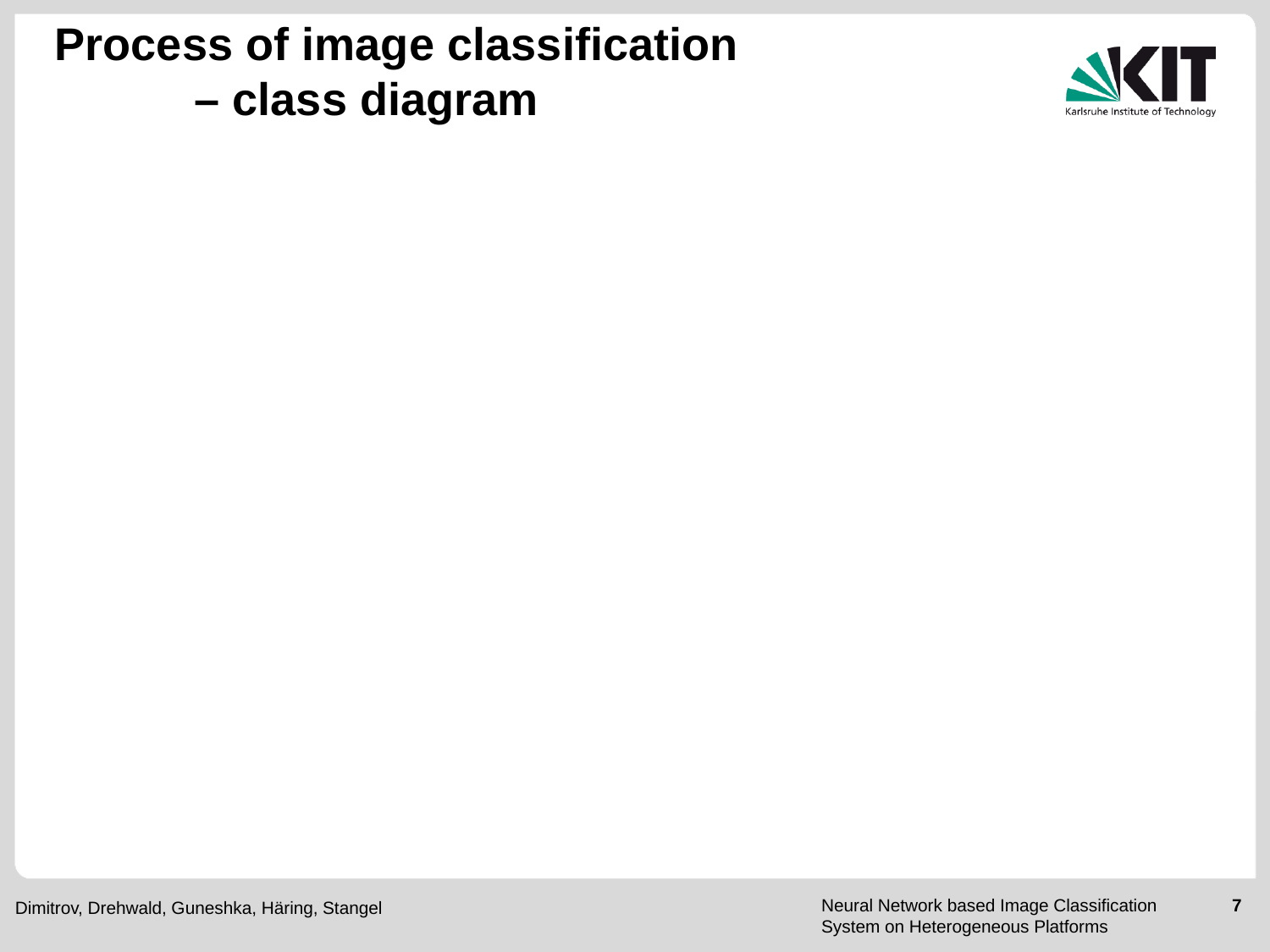

# Process of image classification – class diagram
Neural Network based Image Classification System on Heterogeneous Platforms

7
Dimitrov, Drehwald, Guneshka, Häring, Stangel